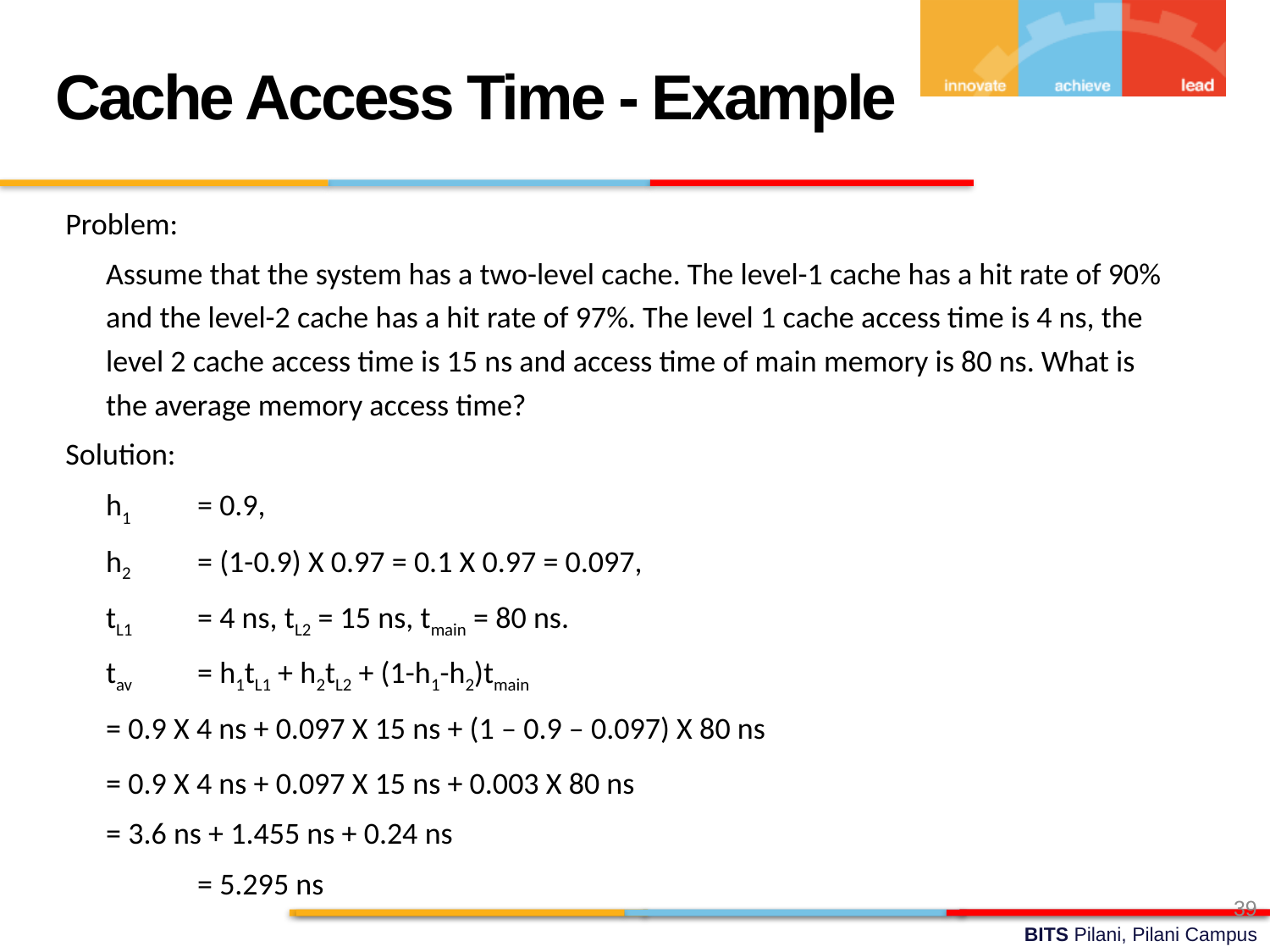

Cache Access Time - Example
Problem:
	Assume that the system has a two-level cache. The level-1 cache has a hit rate of 90% and the level-2 cache has a hit rate of 97%. The level 1 cache access time is 4 ns, the level 2 cache access time is 15 ns and access time of main memory is 80 ns. What is the average memory access time?
Solution:
	h1 	= 0.9,
	h2 	= (1-0.9) X 0.97 = 0.1 X 0.97 = 0.097,
	tL1 	= 4 ns, tL2 = 15 ns, tmain = 80 ns.
	tav	= h1tL1 + h2tL2 + (1-h1-h2)tmain
		= 0.9 X 4 ns + 0.097 X 15 ns + (1 – 0.9 – 0.097) X 80 ns
		= 0.9 X 4 ns + 0.097 X 15 ns + 0.003 X 80 ns
		= 3.6 ns + 1.455 ns + 0.24 ns
	 	= 5.295 ns

39